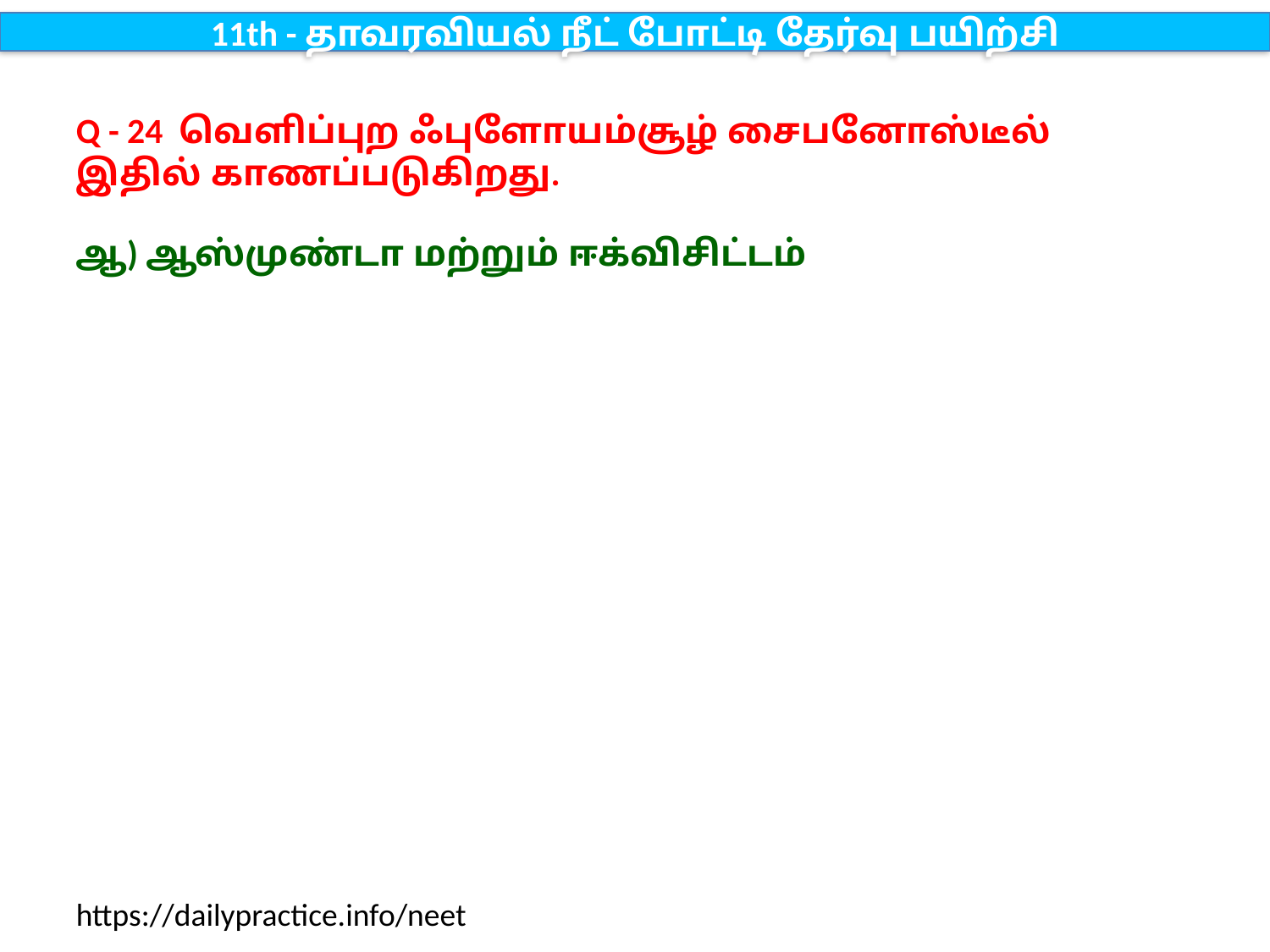

11th - தாவரவியல் நீட் போட்டி தேர்வு பயிற்சி

Q - 24  வெளிப்புற ஃபுளோயம்சூழ் சைபனோஸ்டீல் இதில் காணப்படுகிறது.

ஆ) ஆஸ்முண்டா மற்றும் ஈக்விசிட்டம்
https://dailypractice.info/neet